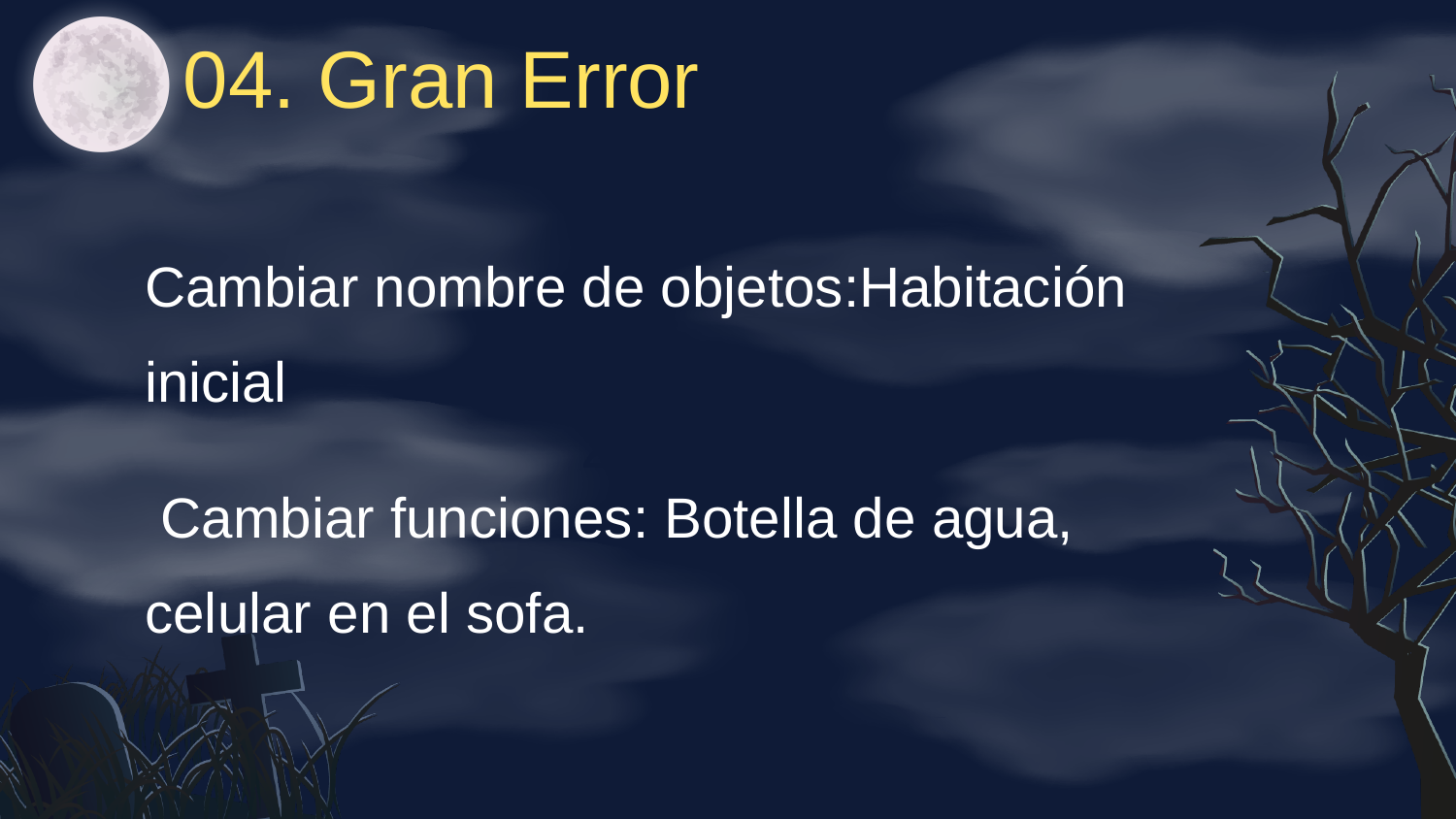

# 04. Gran Error

Cambiar nombre de objetos:Habitación inicial
 Cambiar funciones: Botella de agua, celular en el sofa.

2